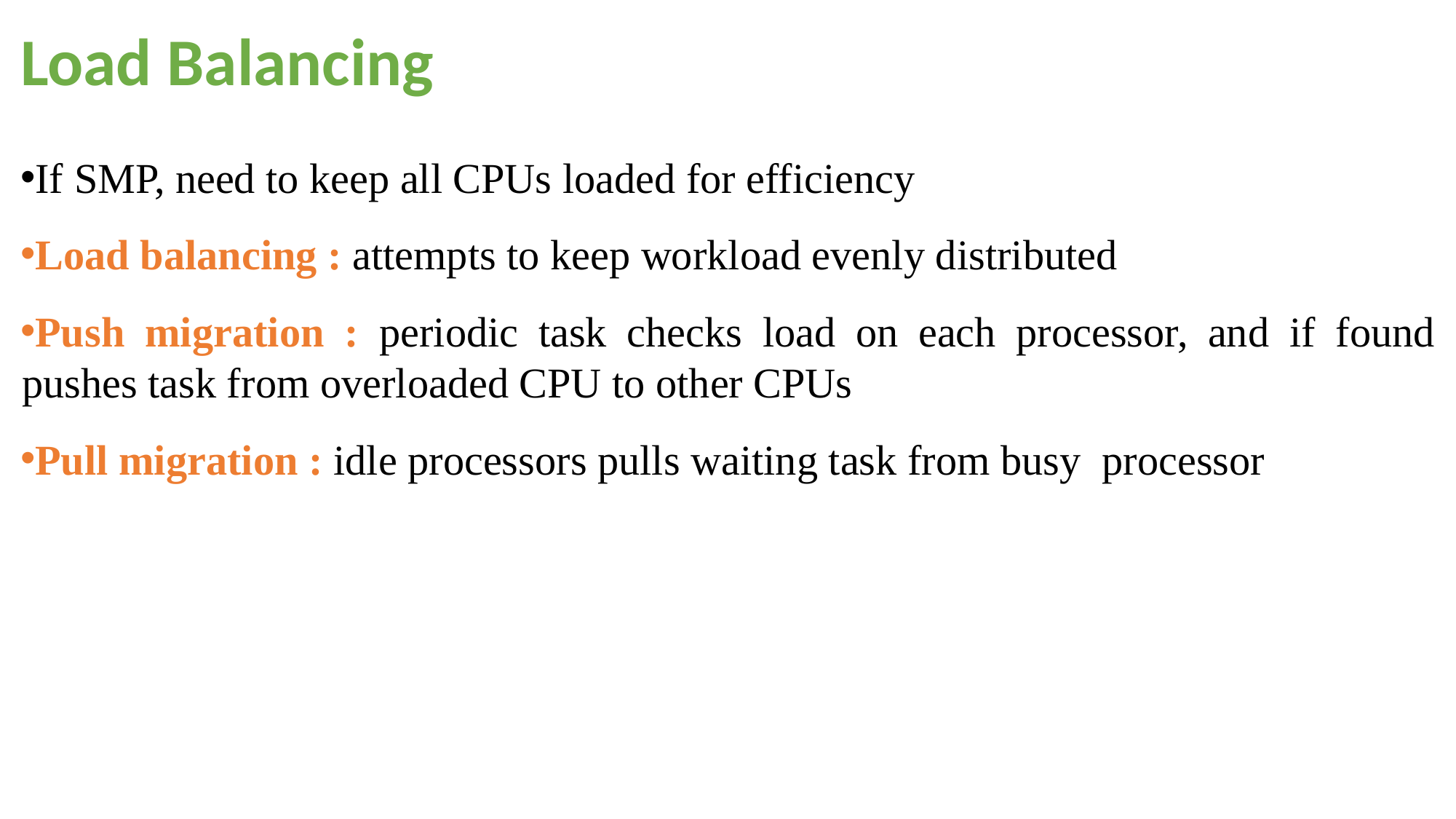

# Load Balancing
If SMP, need to keep all CPUs loaded for efficiency
Load balancing : attempts to keep workload evenly distributed
Push migration : periodic task checks load on each processor, and if found pushes task from overloaded CPU to other CPUs
Pull migration : idle processors pulls waiting task from busy  processor